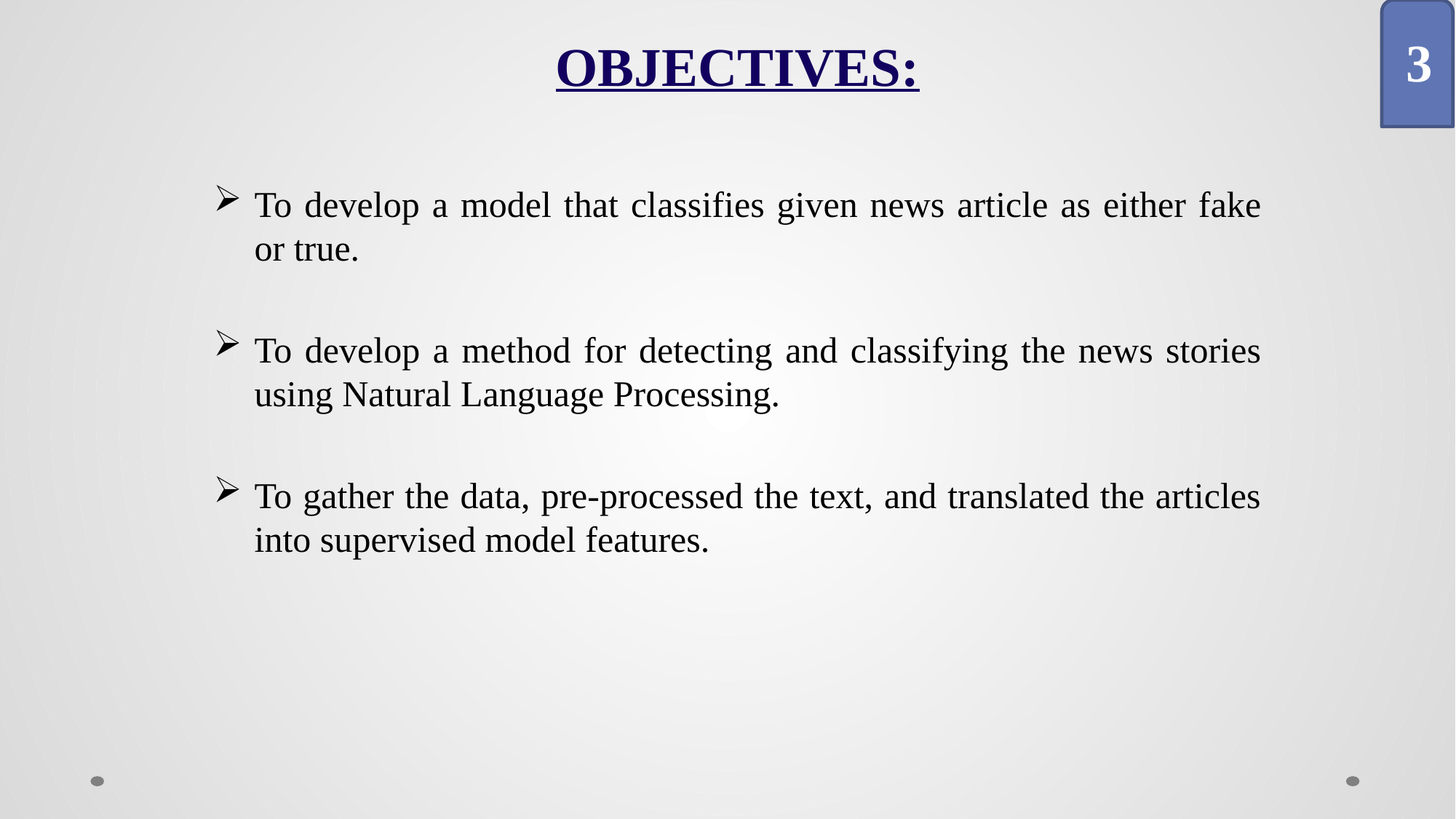

3
OBJECTIVES:

To develop a model that classifies given news article as either fake or true.

To develop a method for detecting and classifying the news stories using Natural Language Processing.

To gather the data, pre-processed the text, and translated the articles into supervised model features.